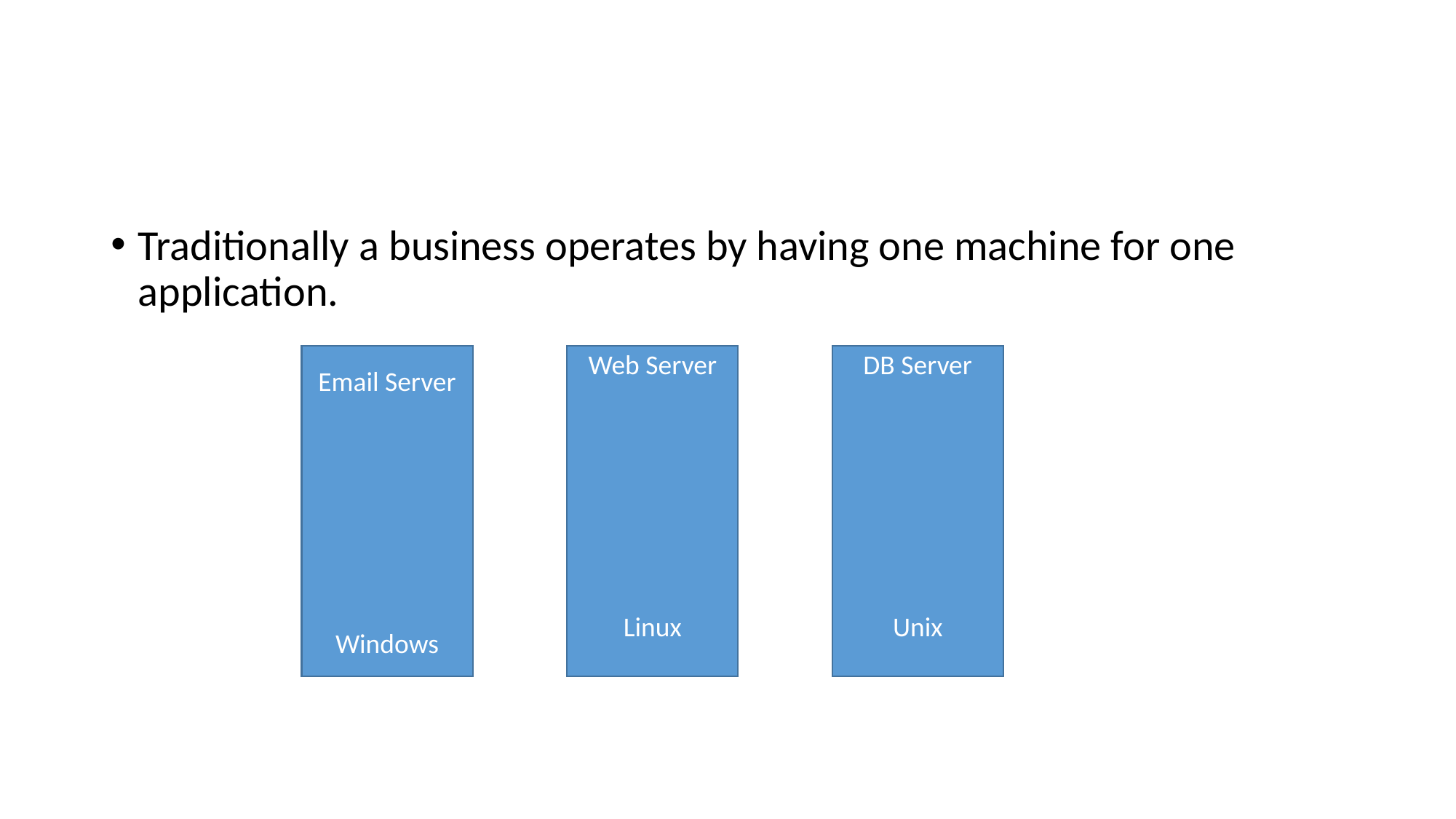

#
Traditionally a business operates by having one machine for one application.
Email Server

Windows
Web Server

Linux

DB Server

Unix